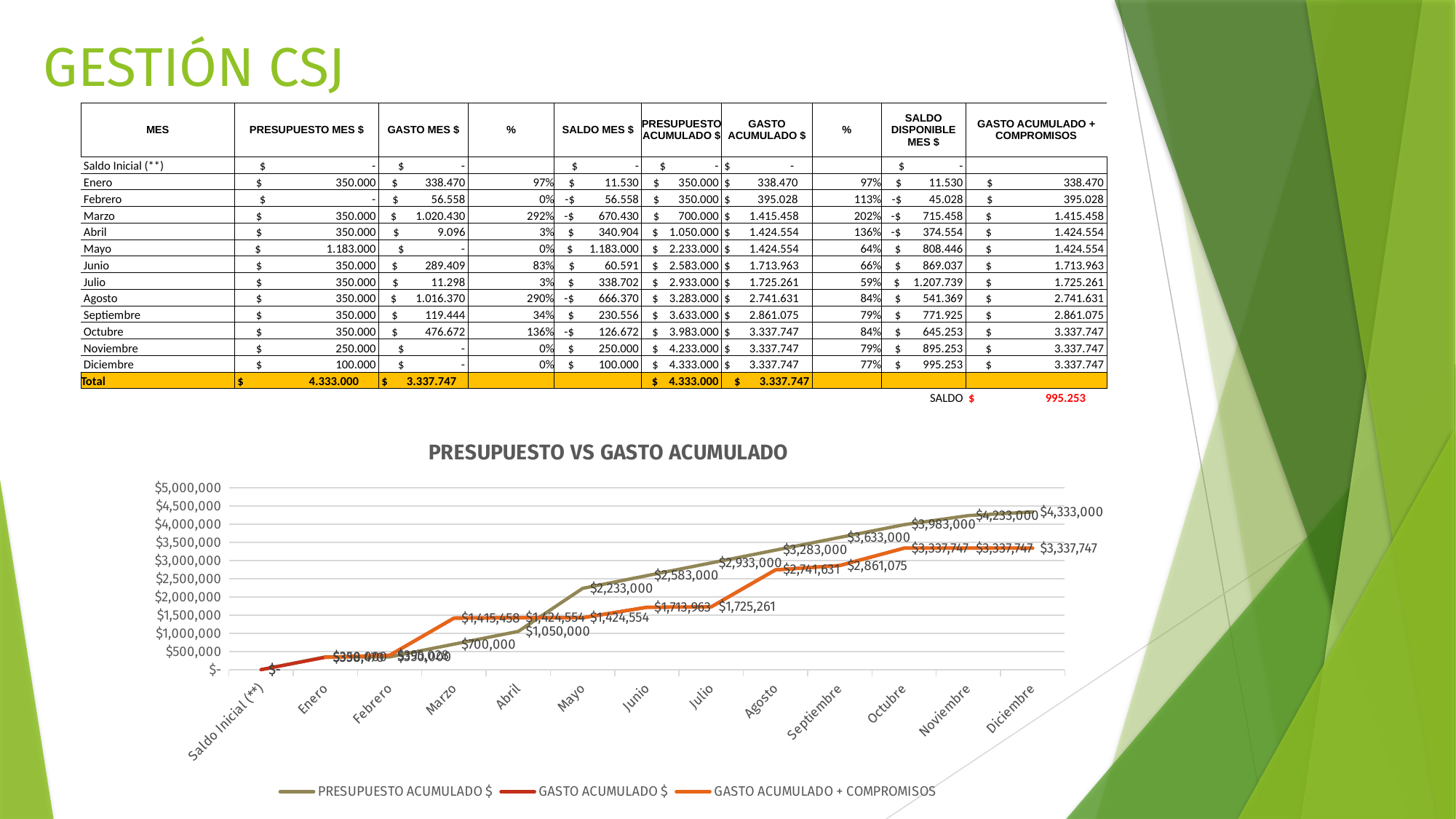

# GESTIÓN CSJ
| MES | PRESUPUESTO MES $ | GASTO MES $ | % | SALDO MES $ | PRESUPUESTO ACUMULADO $ | GASTO ACUMULADO $ | % | SALDO DISPONIBLE MES $ | GASTO ACUMULADO + COMPROMISOS |
| --- | --- | --- | --- | --- | --- | --- | --- | --- | --- |
| Saldo Inicial (\*\*) | $ - | $ - |  | $ - | $ - | $ - |  | $ - |  |
| Enero | $ 350.000 | $ 338.470 | 97% | $ 11.530 | $ 350.000 | $ 338.470 | 97% | $ 11.530 | $ 338.470 |
| Febrero | $ - | $ 56.558 | 0% | -$ 56.558 | $ 350.000 | $ 395.028 | 113% | -$ 45.028 | $ 395.028 |
| Marzo | $ 350.000 | $ 1.020.430 | 292% | -$ 670.430 | $ 700.000 | $ 1.415.458 | 202% | -$ 715.458 | $ 1.415.458 |
| Abril | $ 350.000 | $ 9.096 | 3% | $ 340.904 | $ 1.050.000 | $ 1.424.554 | 136% | -$ 374.554 | $ 1.424.554 |
| Mayo | $ 1.183.000 | $ - | 0% | $ 1.183.000 | $ 2.233.000 | $ 1.424.554 | 64% | $ 808.446 | $ 1.424.554 |
| Junio | $ 350.000 | $ 289.409 | 83% | $ 60.591 | $ 2.583.000 | $ 1.713.963 | 66% | $ 869.037 | $ 1.713.963 |
| Julio | $ 350.000 | $ 11.298 | 3% | $ 338.702 | $ 2.933.000 | $ 1.725.261 | 59% | $ 1.207.739 | $ 1.725.261 |
| Agosto | $ 350.000 | $ 1.016.370 | 290% | -$ 666.370 | $ 3.283.000 | $ 2.741.631 | 84% | $ 541.369 | $ 2.741.631 |
| Septiembre | $ 350.000 | $ 119.444 | 34% | $ 230.556 | $ 3.633.000 | $ 2.861.075 | 79% | $ 771.925 | $ 2.861.075 |
| Octubre | $ 350.000 | $ 476.672 | 136% | -$ 126.672 | $ 3.983.000 | $ 3.337.747 | 84% | $ 645.253 | $ 3.337.747 |
| Noviembre | $ 250.000 | $ - | 0% | $ 250.000 | $ 4.233.000 | $ 3.337.747 | 79% | $ 895.253 | $ 3.337.747 |
| Diciembre | $ 100.000 | $ - | 0% | $ 100.000 | $ 4.333.000 | $ 3.337.747 | 77% | $ 995.253 | $ 3.337.747 |
| Total | $ 4.333.000 | $ 3.337.747 |  |  | $ 4.333.000 | $ 3.337.747 |  |  |  |
|  |  |  |  |  |  |  |  | SALDO | $ 995.253 |

### Chart: PRESUPUESTO VS GASTO ACUMULADO

| Category | PRESUPUESTO ACUMULADO $ | GASTO ACUMULADO $ | GASTO ACUMULADO + COMPROMISOS |
|---|---|---|---|
| Saldo Inicial (**) | 0.0 | 0.0 | None |
| Enero | 350000.0 | 338470.0 | 338470.0 |
| Febrero | 350000.0 | 395028.0 | 395028.0 |
| Marzo | 700000.0 | 1415458.0 | 1415458.0 |
| Abril | 1050000.0 | 1424554.0 | 1424554.0 |
| Mayo | 2233000.0 | 1424554.0 | 1424554.0 |
| Junio | 2583000.0 | 1713963.0 | 1713963.0 |
| Julio | 2933000.0 | 1725261.0 | 1725261.0 |
| Agosto | 3283000.0 | 2741631.0 | 2741631.0 |
| Septiembre | 3633000.0 | 2861075.0 | 2861075.0 |
| Octubre | 3983000.0 | 3337747.0 | 3337747.0 |
| Noviembre | 4233000.0 | 3337747.0 | 3337747.0 |
| Diciembre | 4333000.0 | 3337747.0 | 3337747.0 |